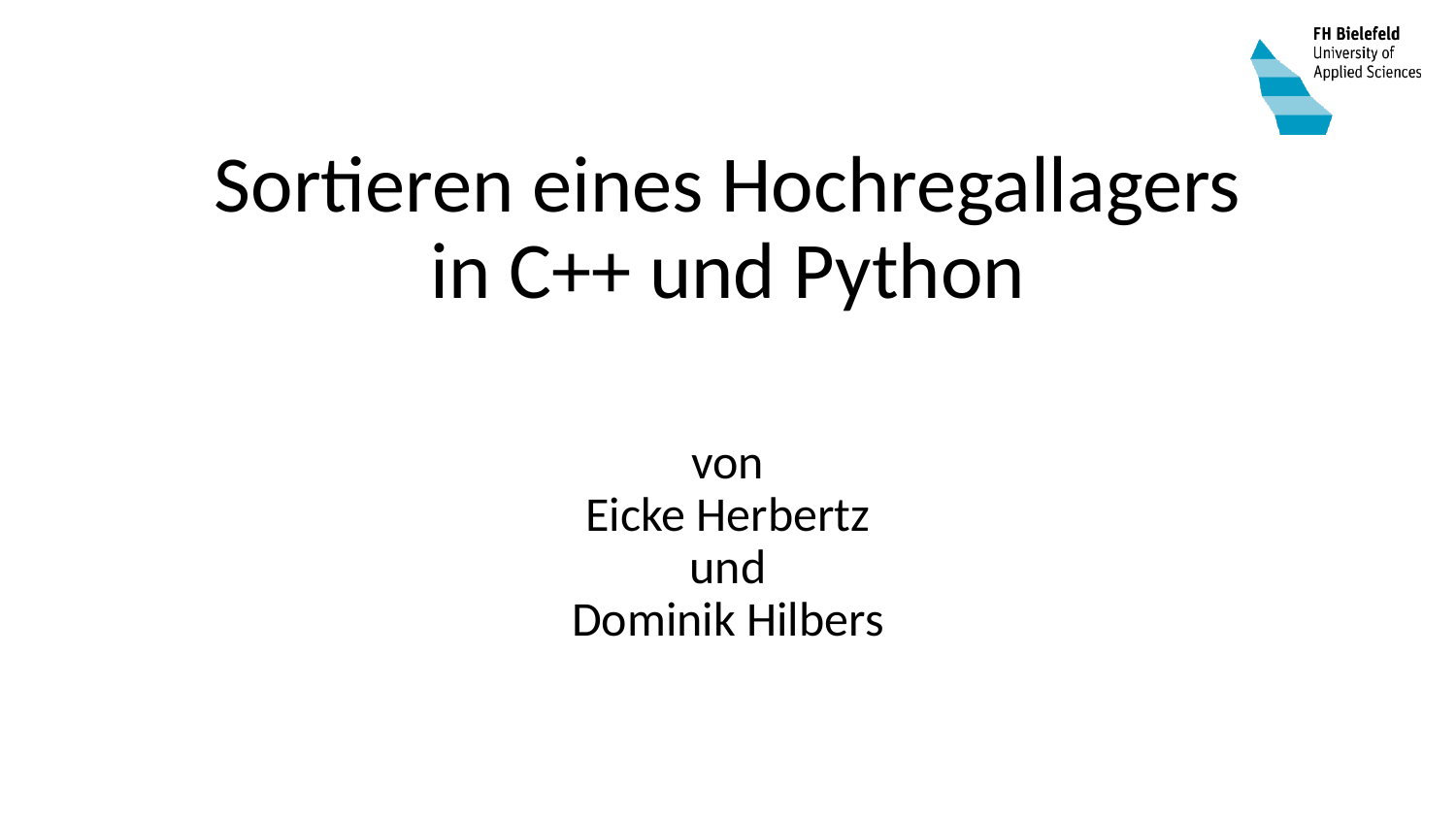

# Sortieren eines Hochregallagers in C++ und Python
von
Eicke Herbertz
und
Dominik Hilbers